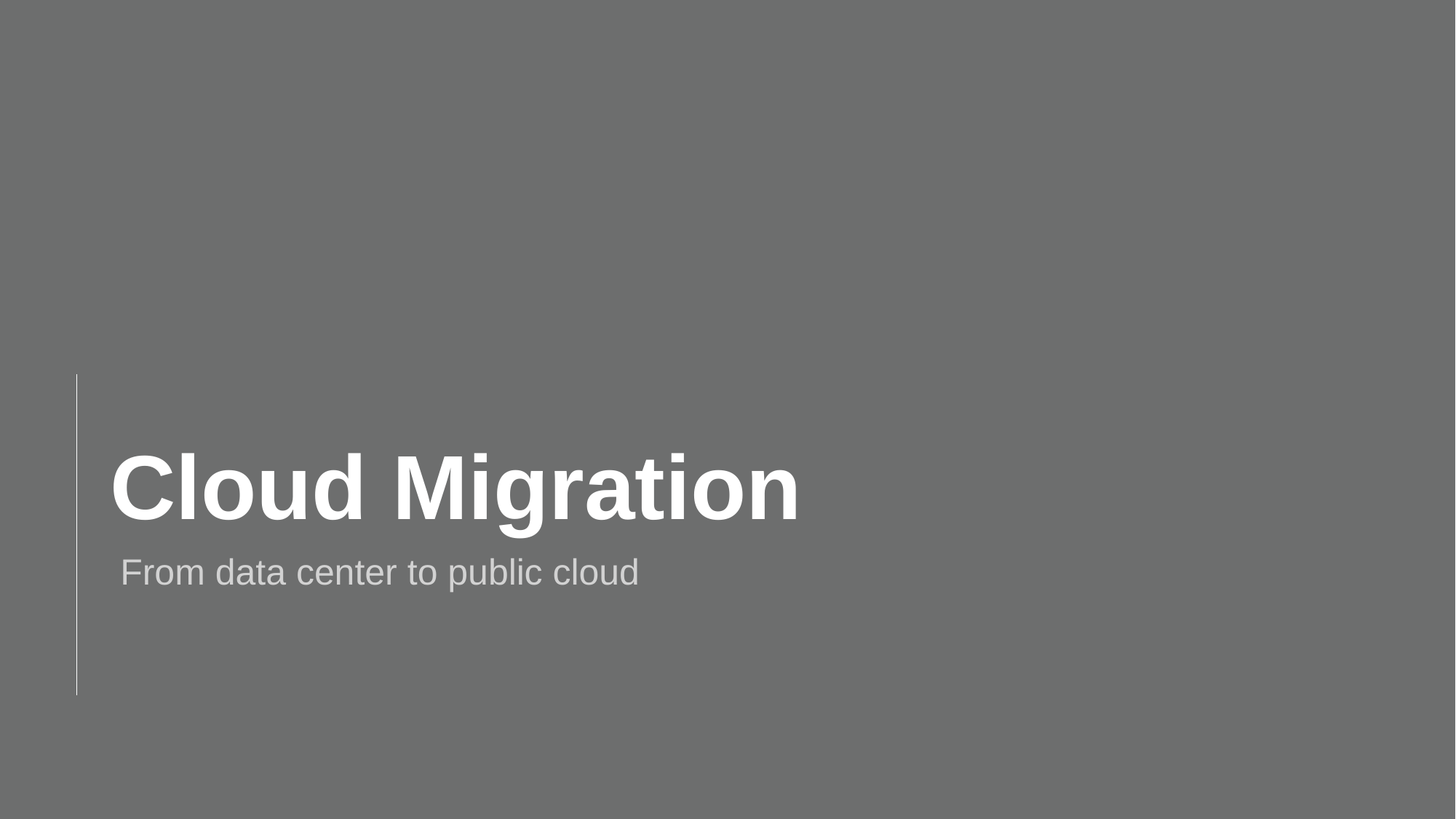

# Cloud Migration
 From data center to public cloud